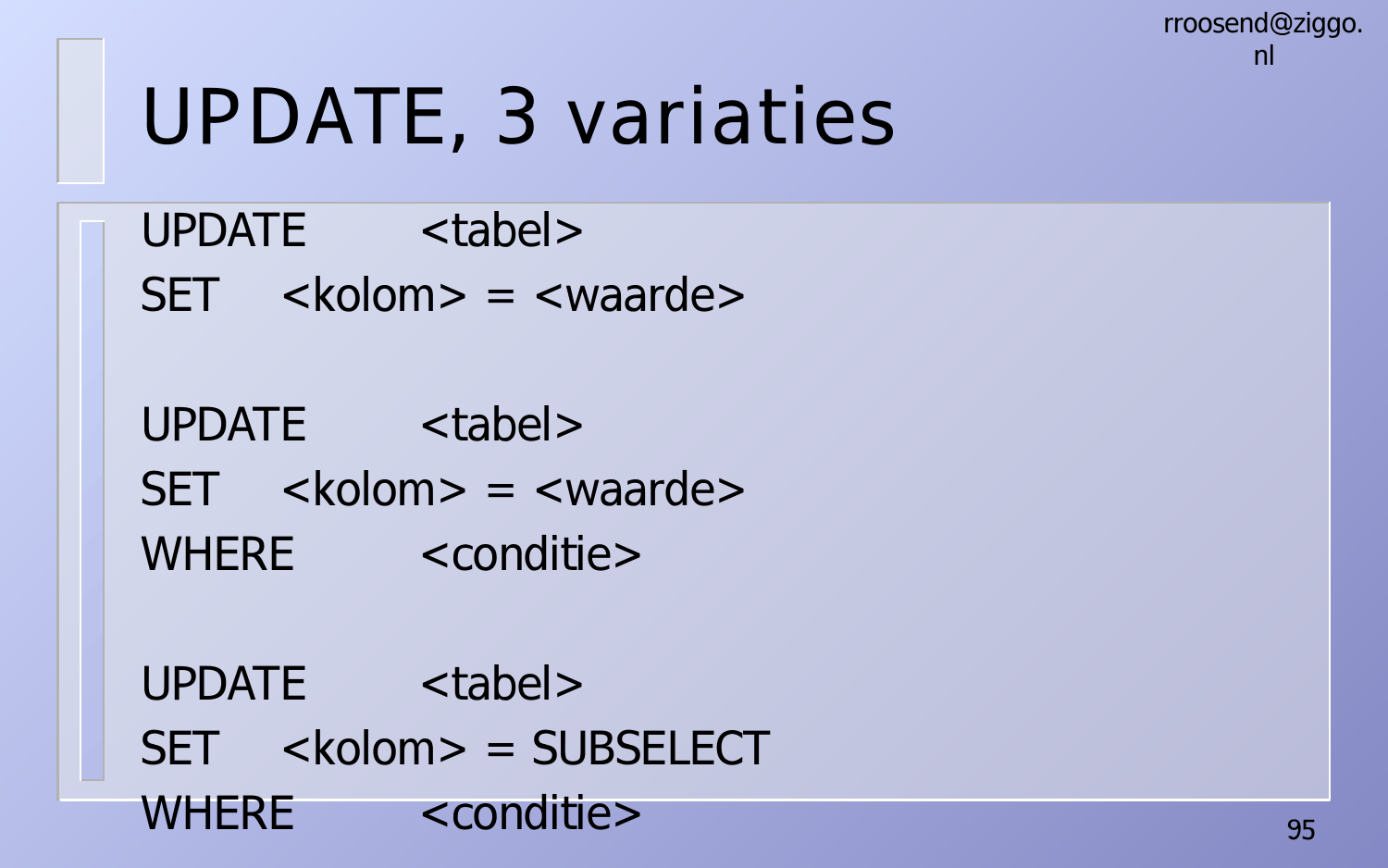

rroosend@ziggo.nl
# UPDATE, 3 variaties
UPDATE 	<tabel>
SET 	<kolom> = <waarde>

UPDATE	<tabel>
SET 	<kolom> = <waarde>
WHERE 	<conditie>

UPDATE	<tabel>
SET 	<kolom> = SUBSELECT
WHERE 	<conditie>

95